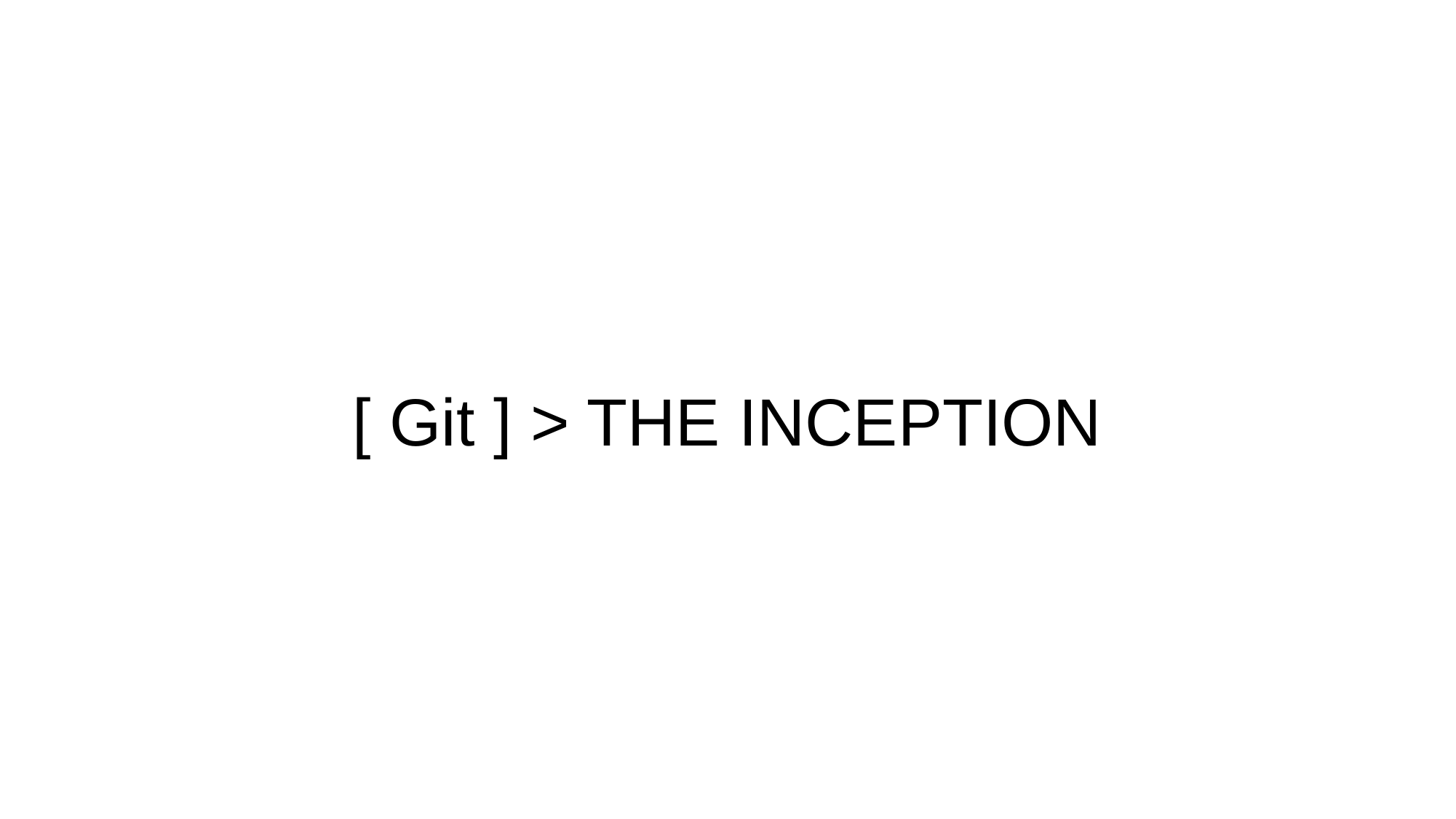

# [ Git ] > THE INCEPTION